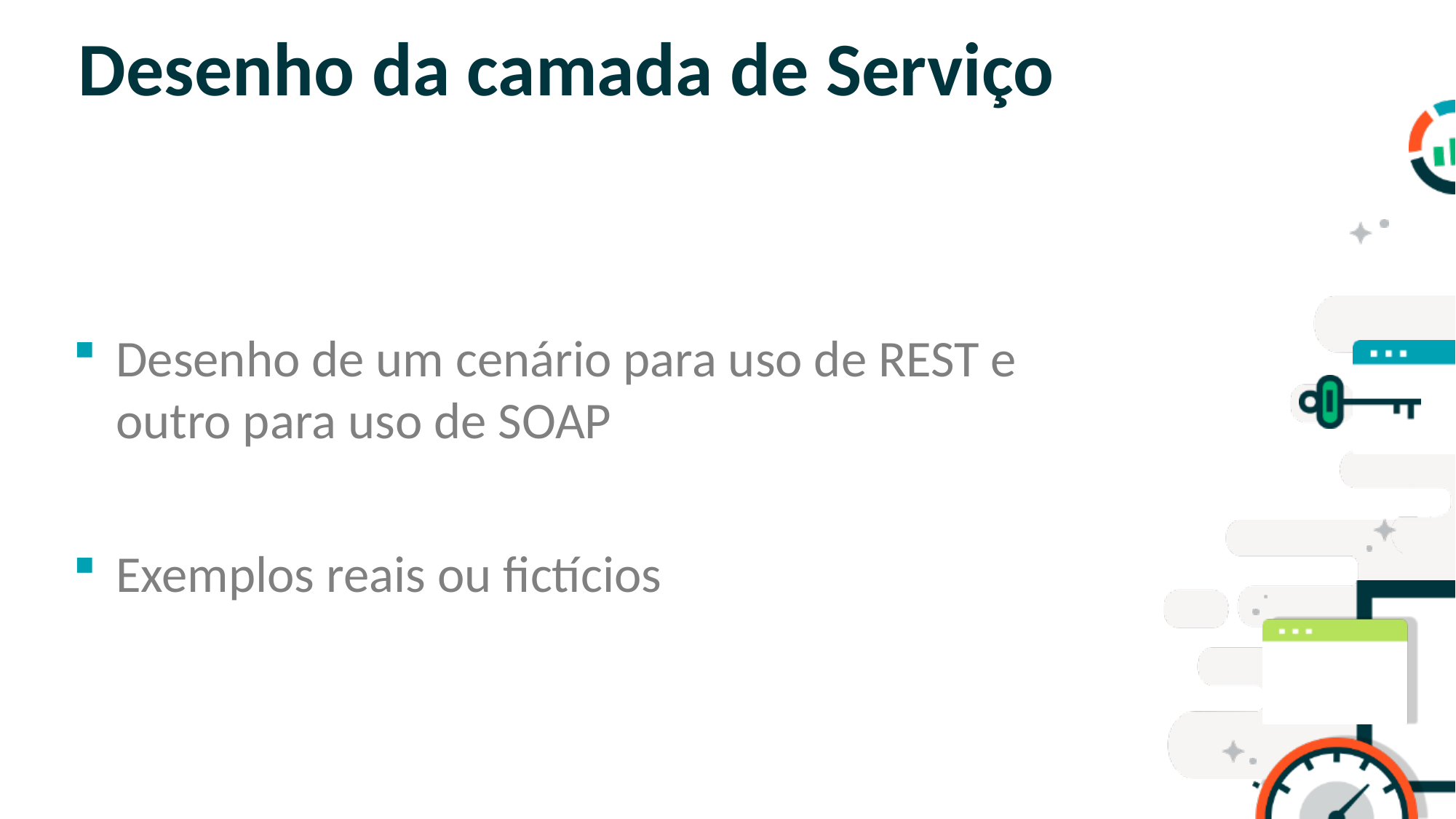

# Desenho da camada de Serviço
Desenho de um cenário para uso de REST e outro para uso de SOAP

Exemplos reais ou fictícios
SLIDE PARA TEXTO CORRIDO
OBS: NÃO É ACONSELHÁVEL COLOCAR
MUITO TEXTO NOS SLIDES